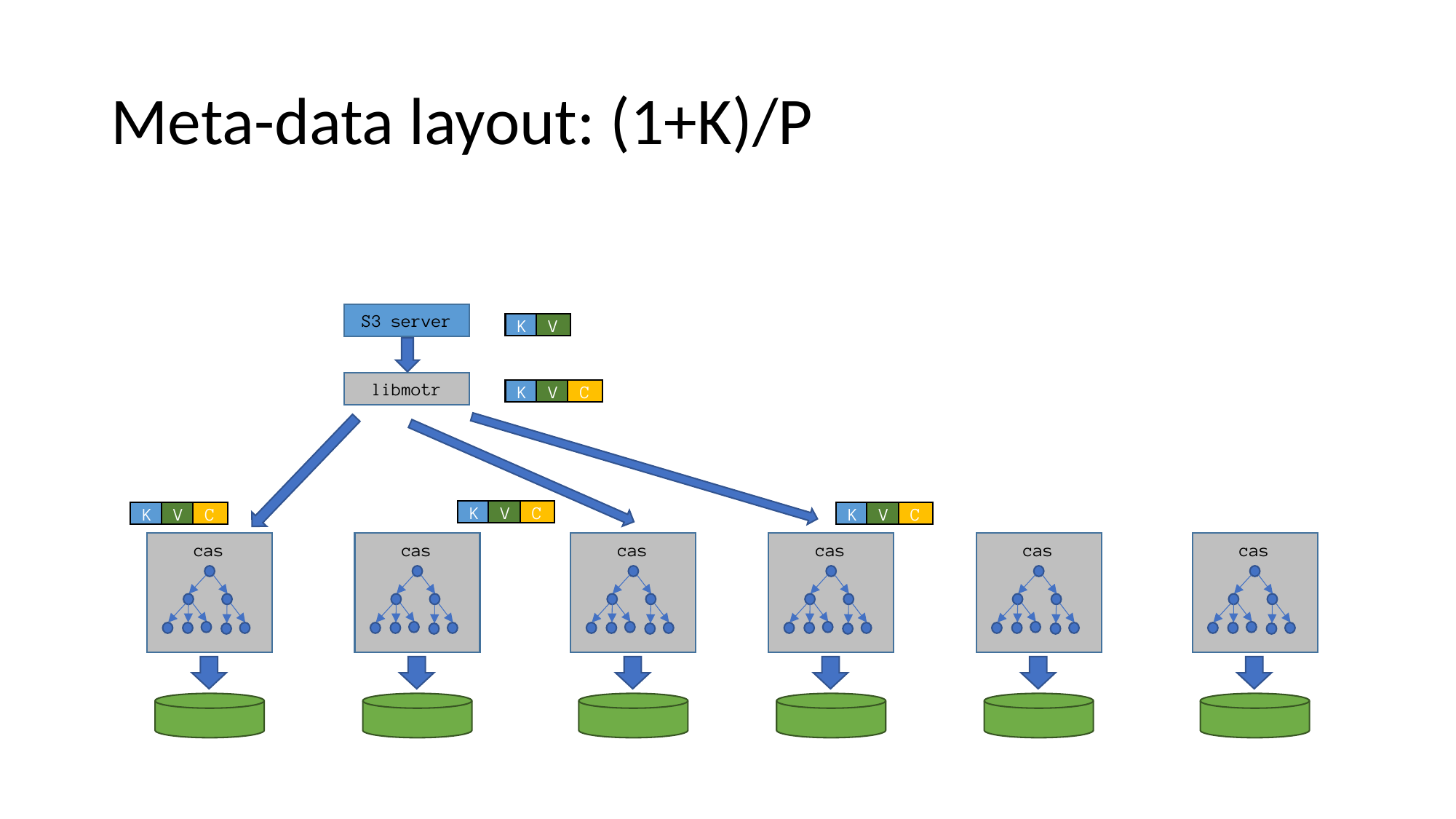

# Meta-data layout: (1+K)/P

S3 server
K
V

libmotr
K
V
C

K
V
C
K
V
C
K
V
C

cas

cas

cas

cas

cas

cas